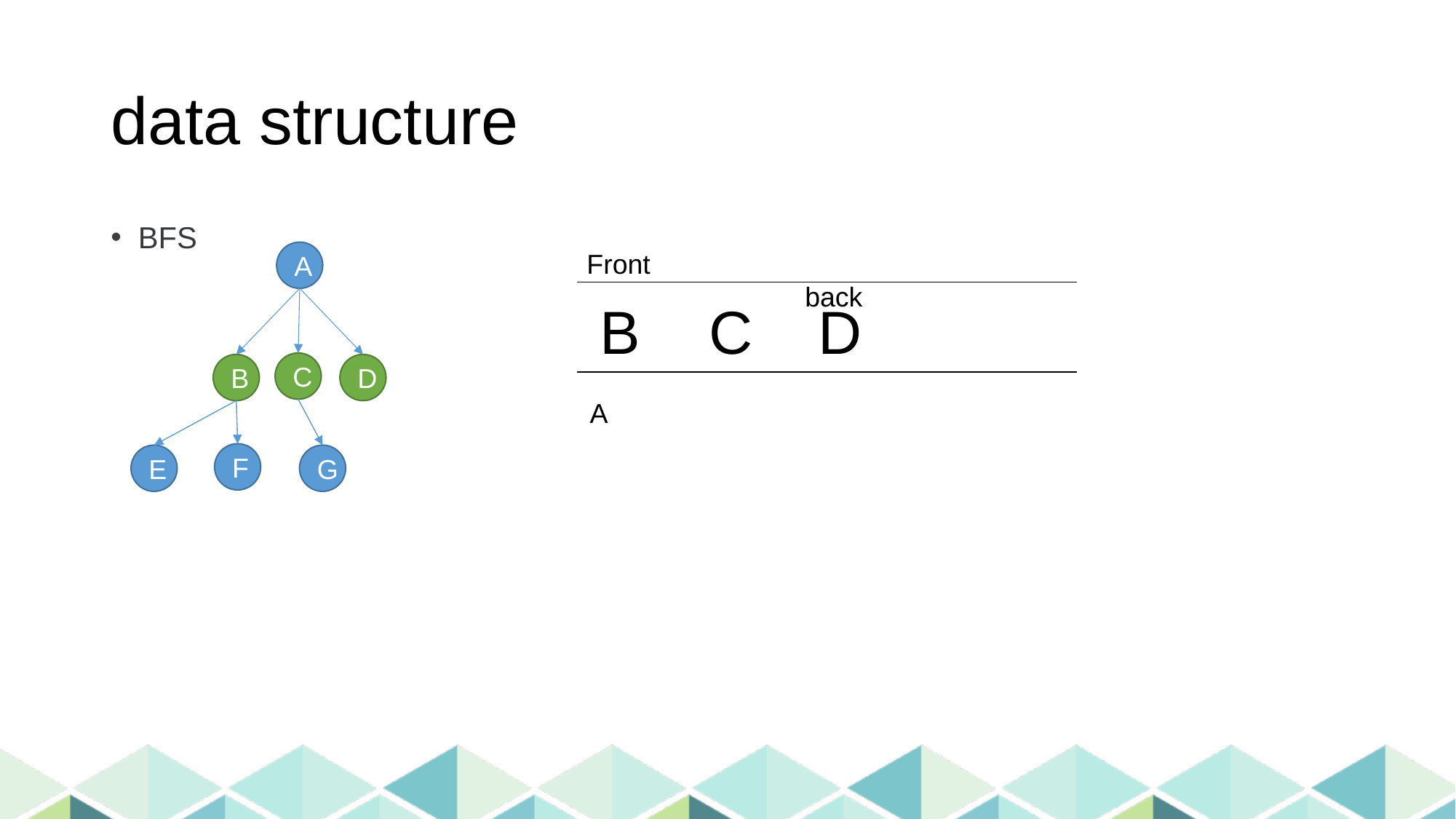

# data structure
BFS

Front						back
A
|  |
| --- |
B	C	D
C
B
D
A
F
E
G